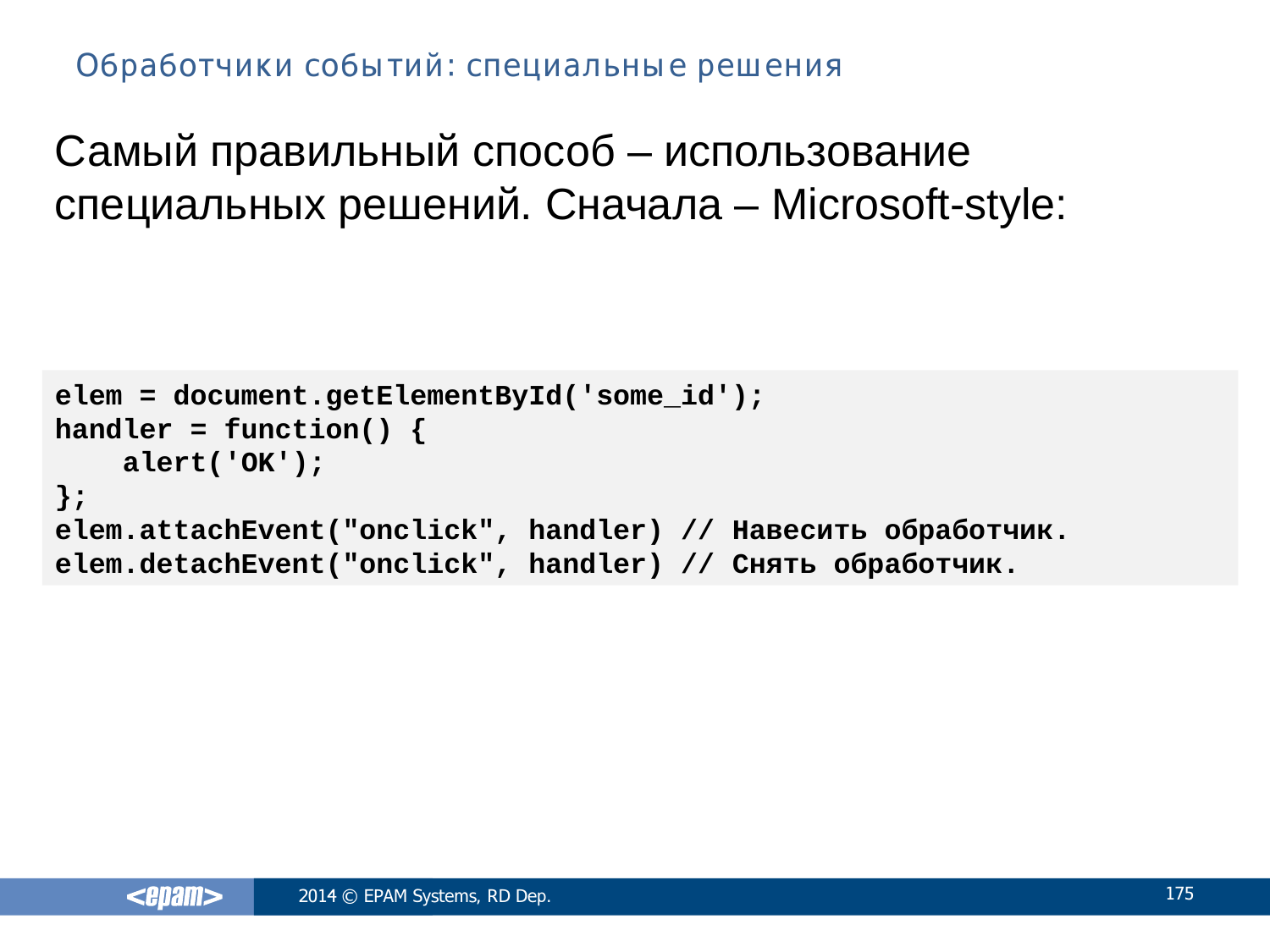

# Обработчики событий: специальные решения
Самый правильный способ – использование специальных решений. Сначала – Microsoft-style:
elem = document.getElementById('some_id');
handler = function() {
    alert('OK');
};
elem.attachEvent("onclick", handler) // Навесить обработчик.
elem.detachEvent("onclick", handler) // Снять обработчик.
175
2014 © EPAM Systems, RD Dep.